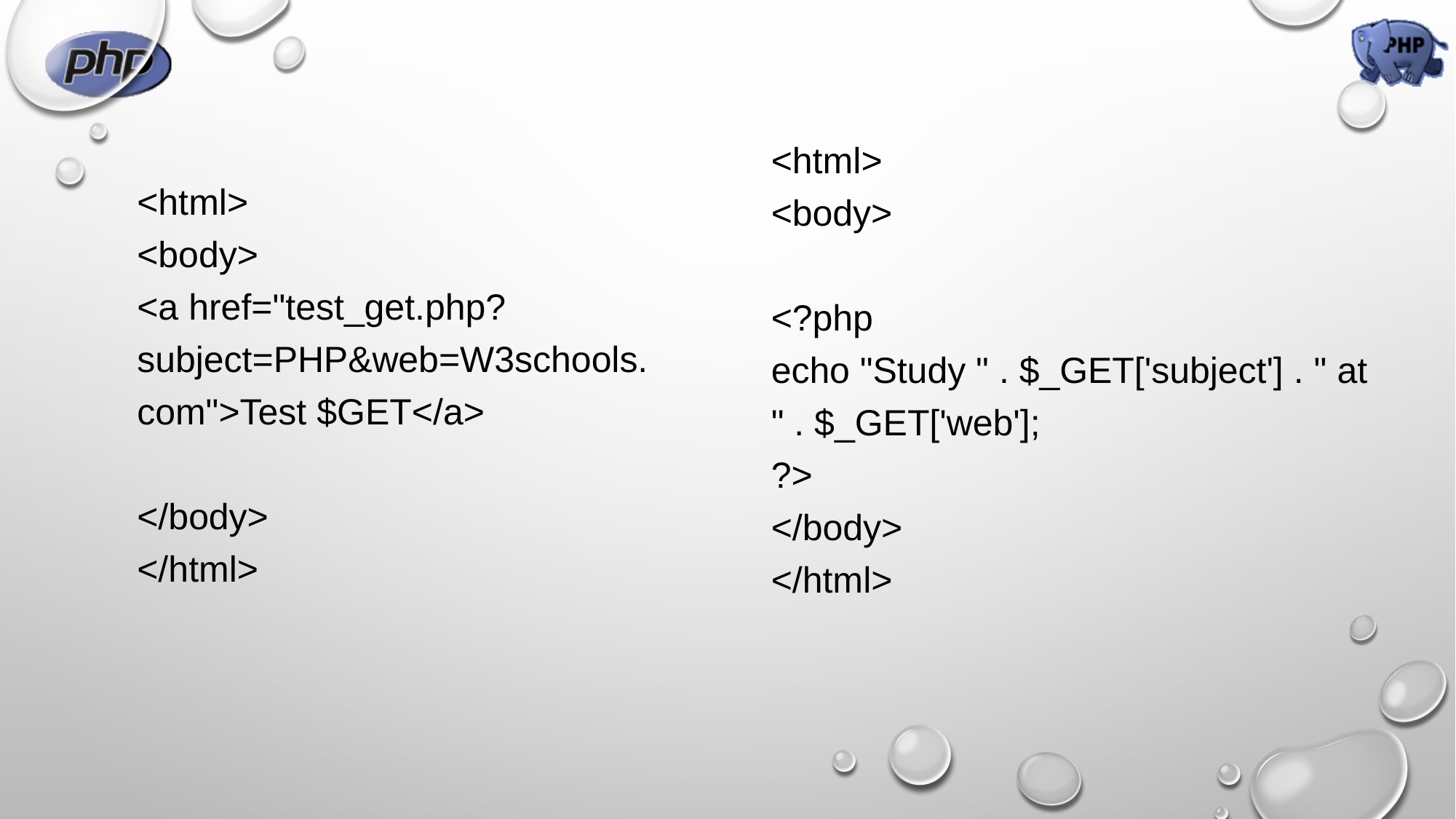

<html>
<body>
<?php
echo "Study " . $_GET['subject'] . " at " . $_GET['web'];
?>
</body>
</html>
<html>
<body>
<a href="test_get.php?subject=PHP&web=W3schools.com">Test $GET</a>
</body>
</html>